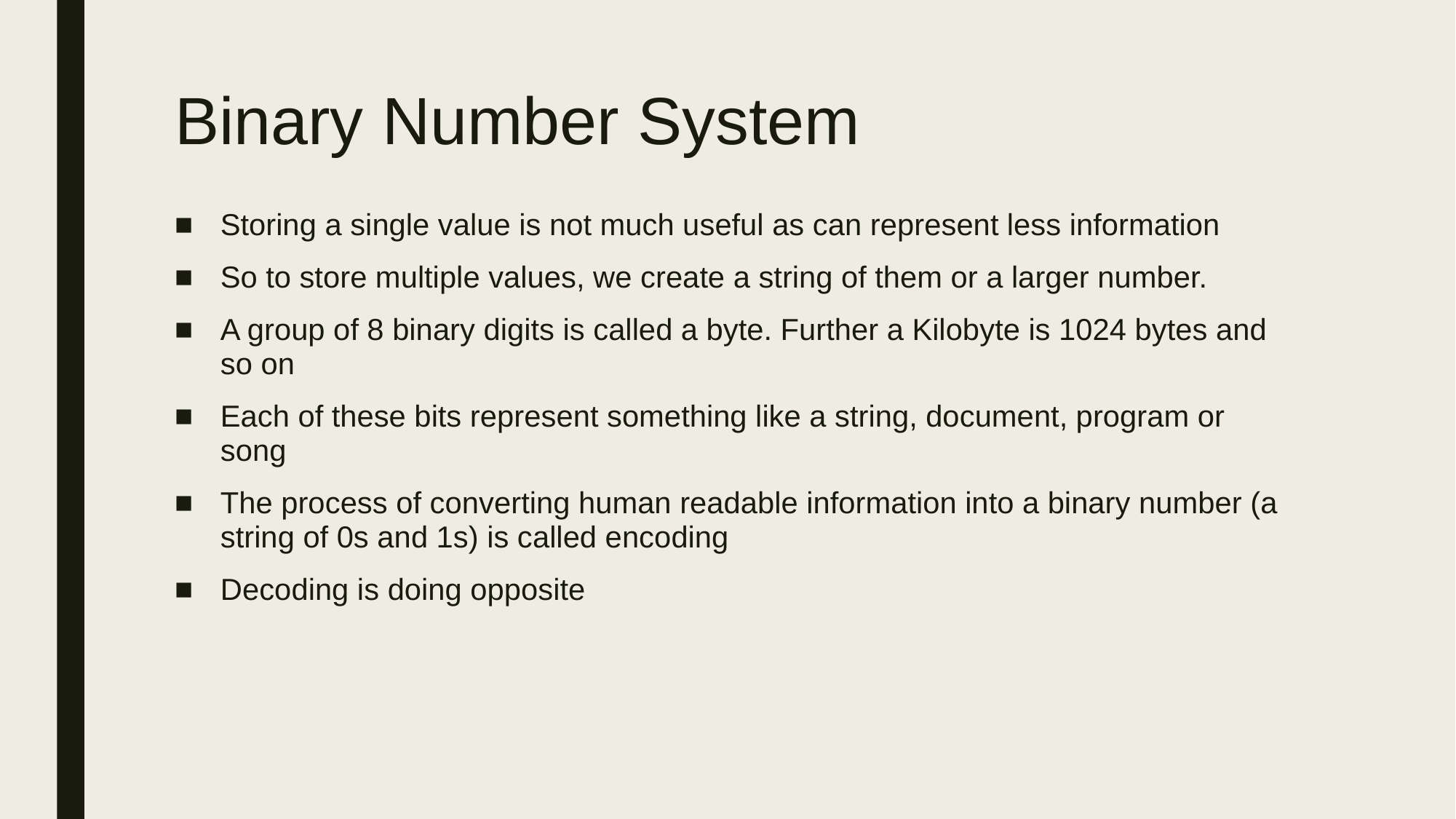

# Binary Number System
Storing a single value is not much useful as can represent less information
So to store multiple values, we create a string of them or a larger number.
A group of 8 binary digits is called a byte. Further a Kilobyte is 1024 bytes and so on
Each of these bits represent something like a string, document, program or song
The process of converting human readable information into a binary number (a string of 0s and 1s) is called encoding
Decoding is doing opposite